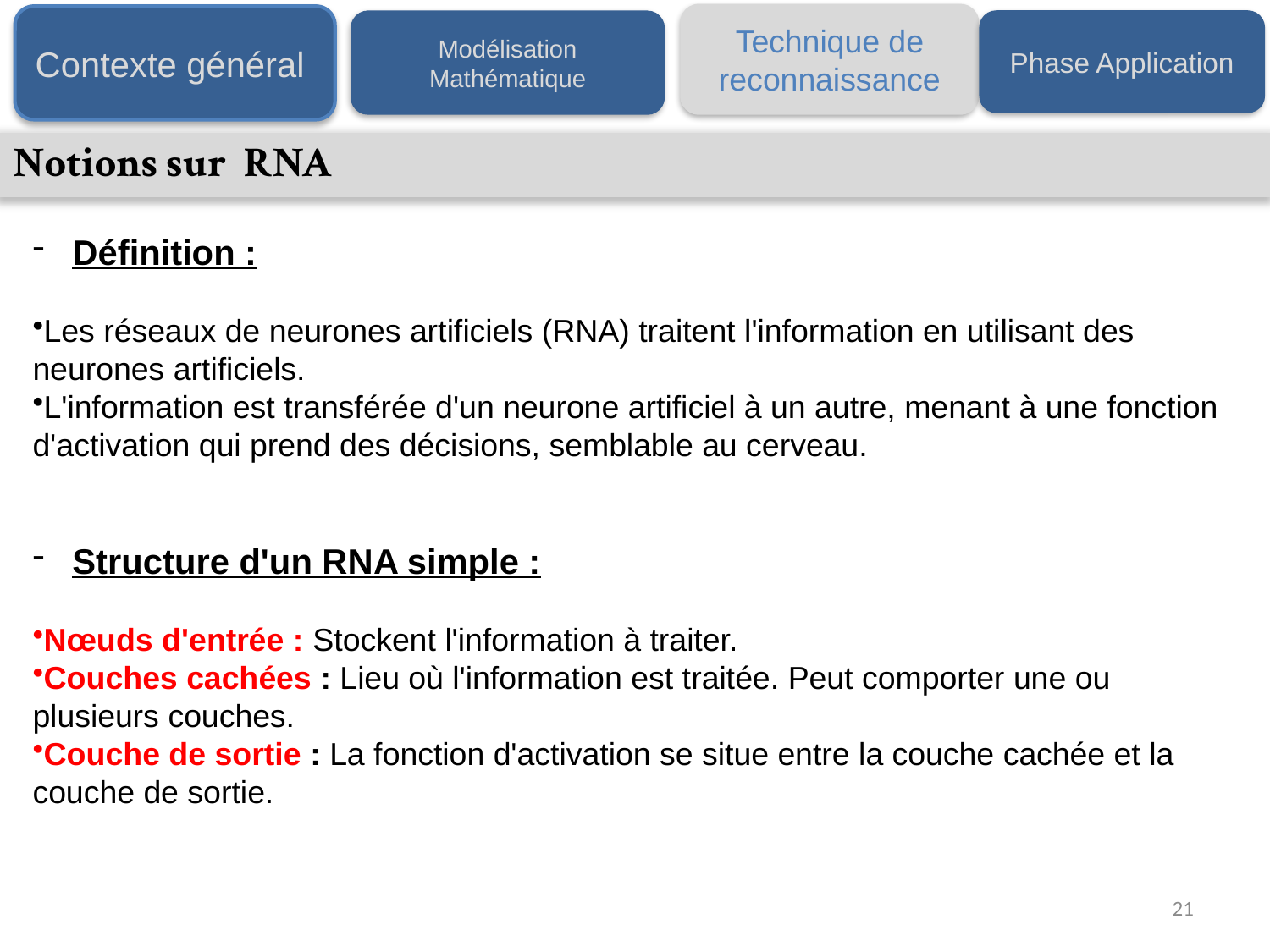

Technique de reconnaissance
Contexte général
Phase Application
Modélisation Mathématique
Notions sur  RNA

Définition :

Les réseaux de neurones artificiels (RNA) traitent l'information en utilisant des neurones artificiels.
L'information est transférée d'un neurone artificiel à un autre, menant à une fonction d'activation qui prend des décisions, semblable au cerveau.

Structure d'un RNA simple :

Nœuds d'entrée : Stockent l'information à traiter.
Couches cachées : Lieu où l'information est traitée. Peut comporter une ou plusieurs couches.
Couche de sortie : La fonction d'activation se situe entre la couche cachée et la couche de sortie.

21